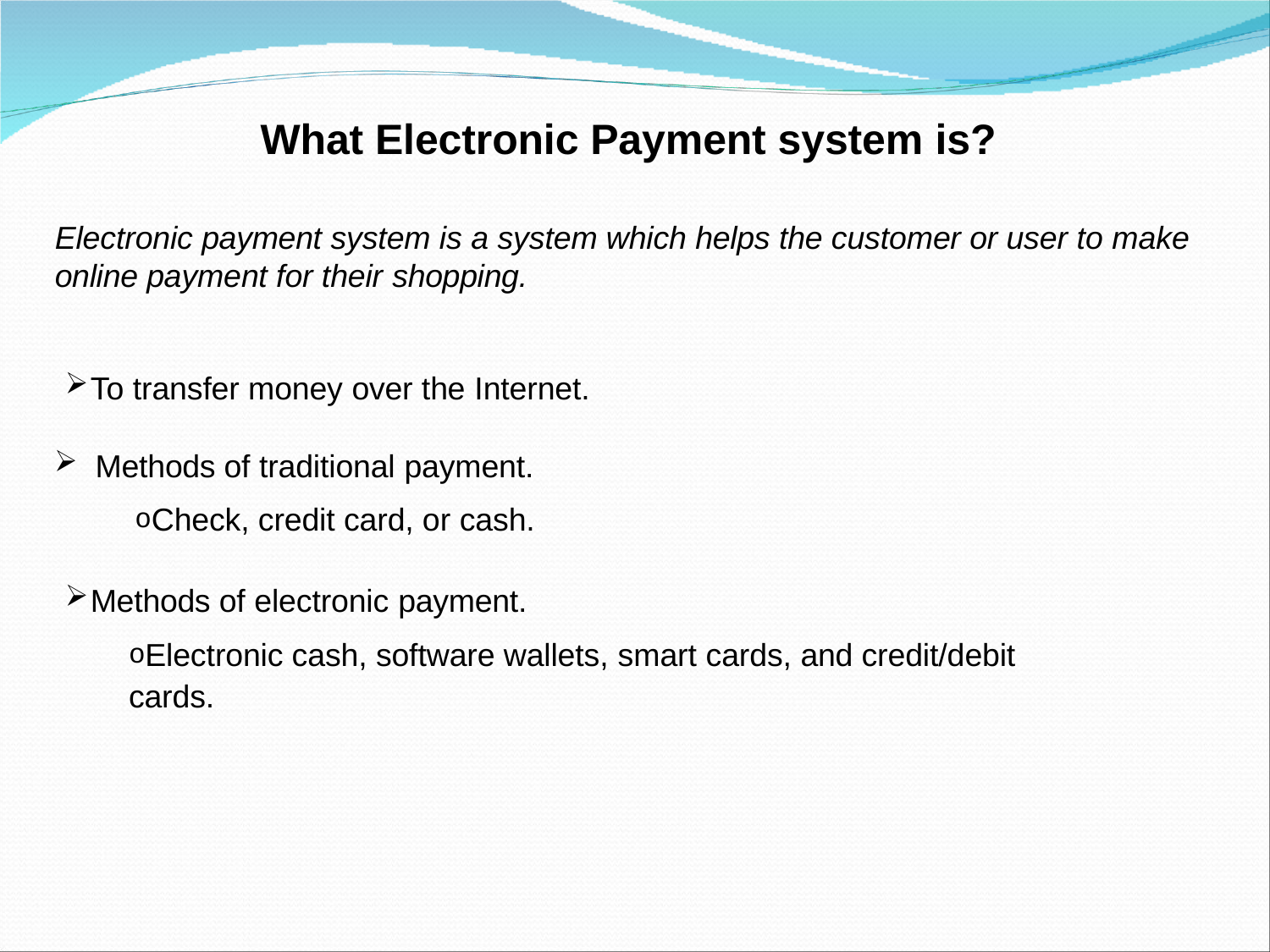

# What Electronic Payment system is?
Electronic payment system is a system which helps the customer or user to make  online payment for their shopping.

To transfer money over the Internet.

Methods of traditional payment.
oCheck, credit card, or cash.

Methods of electronic payment.
oElectronic cash, software wallets, smart cards, and credit/debit  cards.